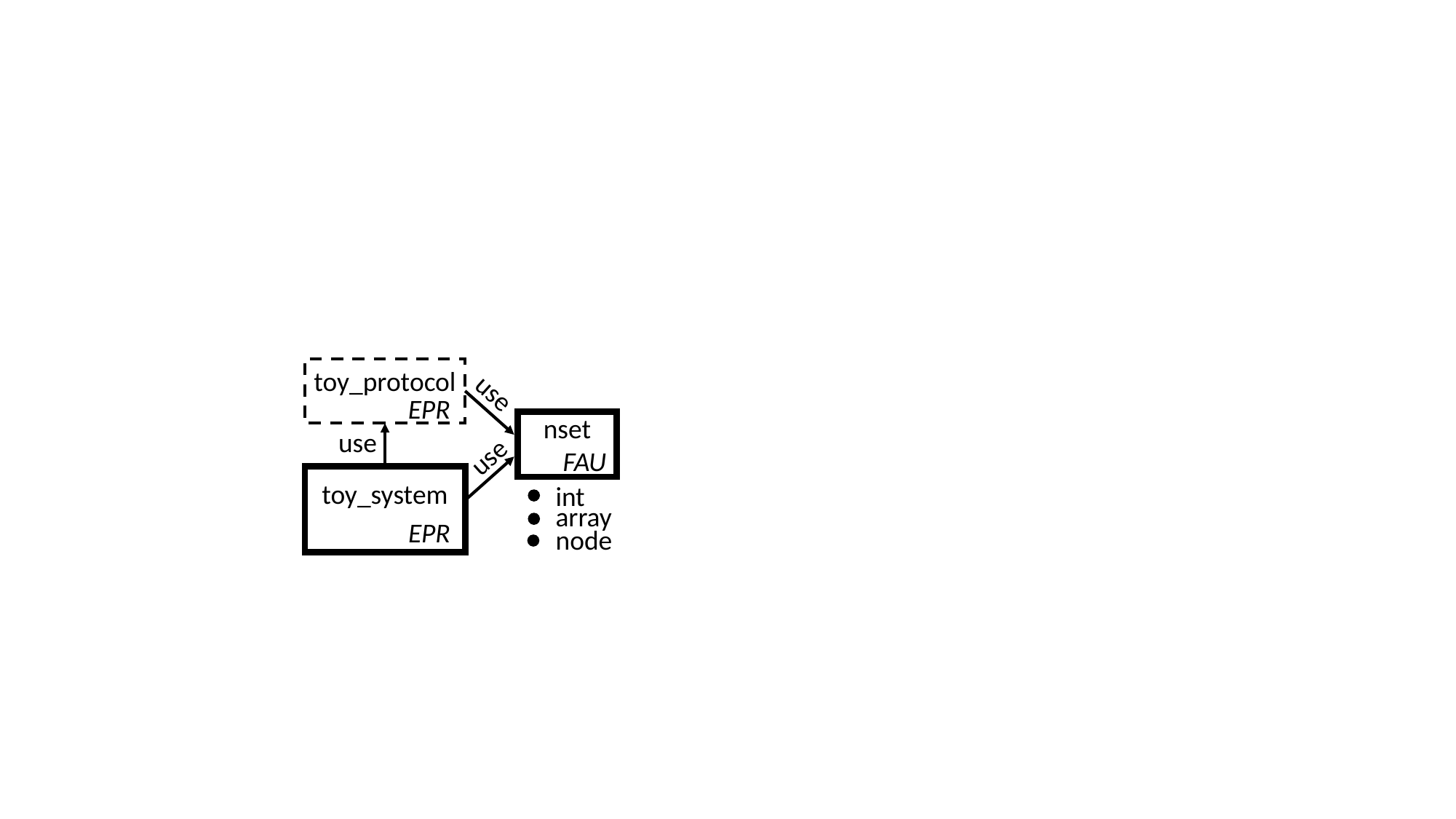

toy_protocol
use
EPR
nset
FAU
use
use
toy_system
int

array

node

EPR